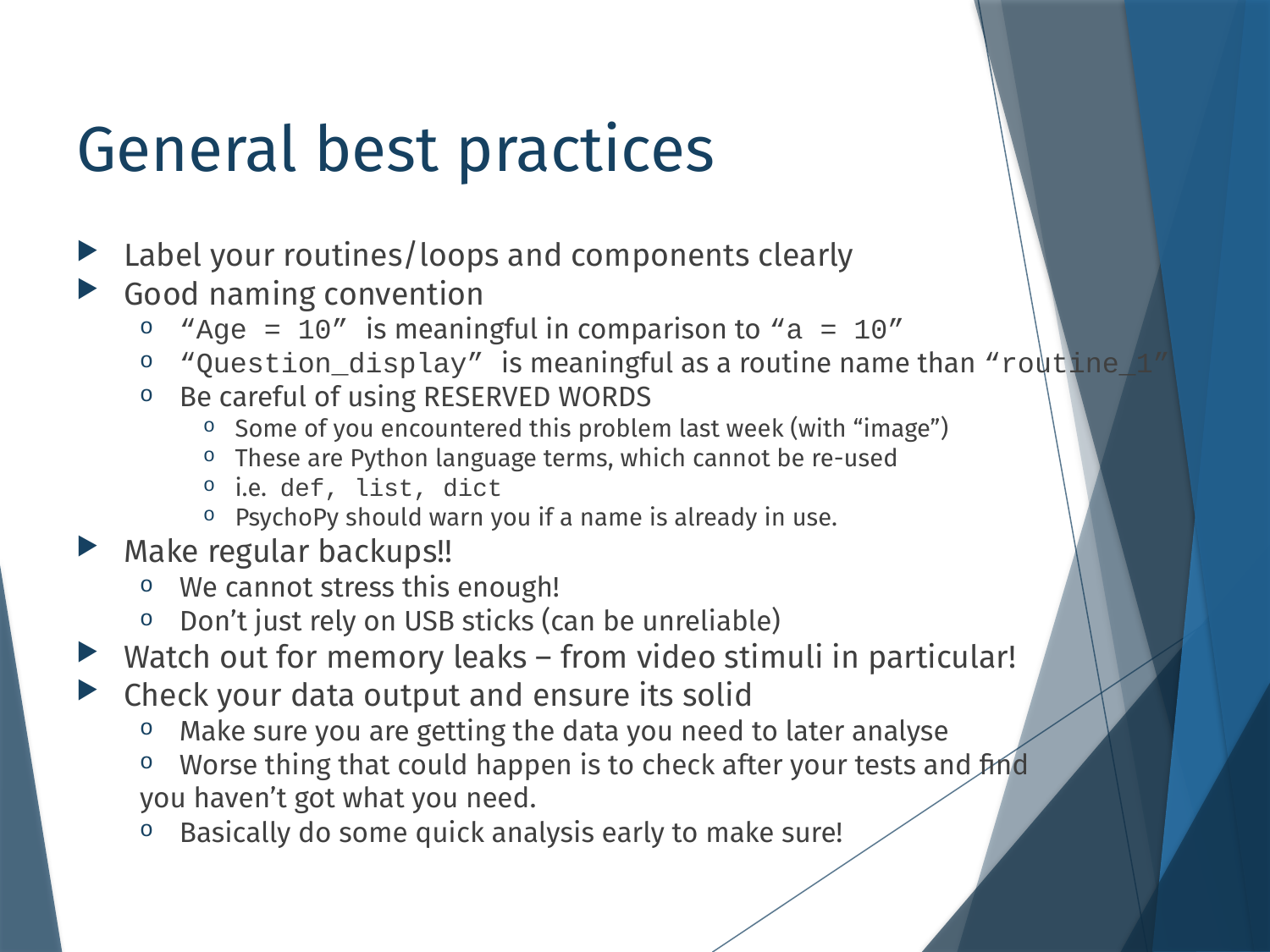

# General best practices
Label your routines/loops and components clearly
Good naming convention
“Age = 10” is meaningful in comparison to “a = 10”
“Question_display” is meaningful as a routine name than “routine_1”
Be careful of using RESERVED WORDS
Some of you encountered this problem last week (with “image”)
These are Python language terms, which cannot be re-used
i.e.  def, list, dict
PsychoPy should warn you if a name is already in use.
Make regular backups!!
We cannot stress this enough!
Don’t just rely on USB sticks (can be unreliable)
Watch out for memory leaks – from video stimuli in particular!
Check your data output and ensure its solid
Make sure you are getting the data you need to later analyse
Worse thing that could happen is to check after your tests and find
you haven’t got what you need.
Basically do some quick analysis early to make sure!